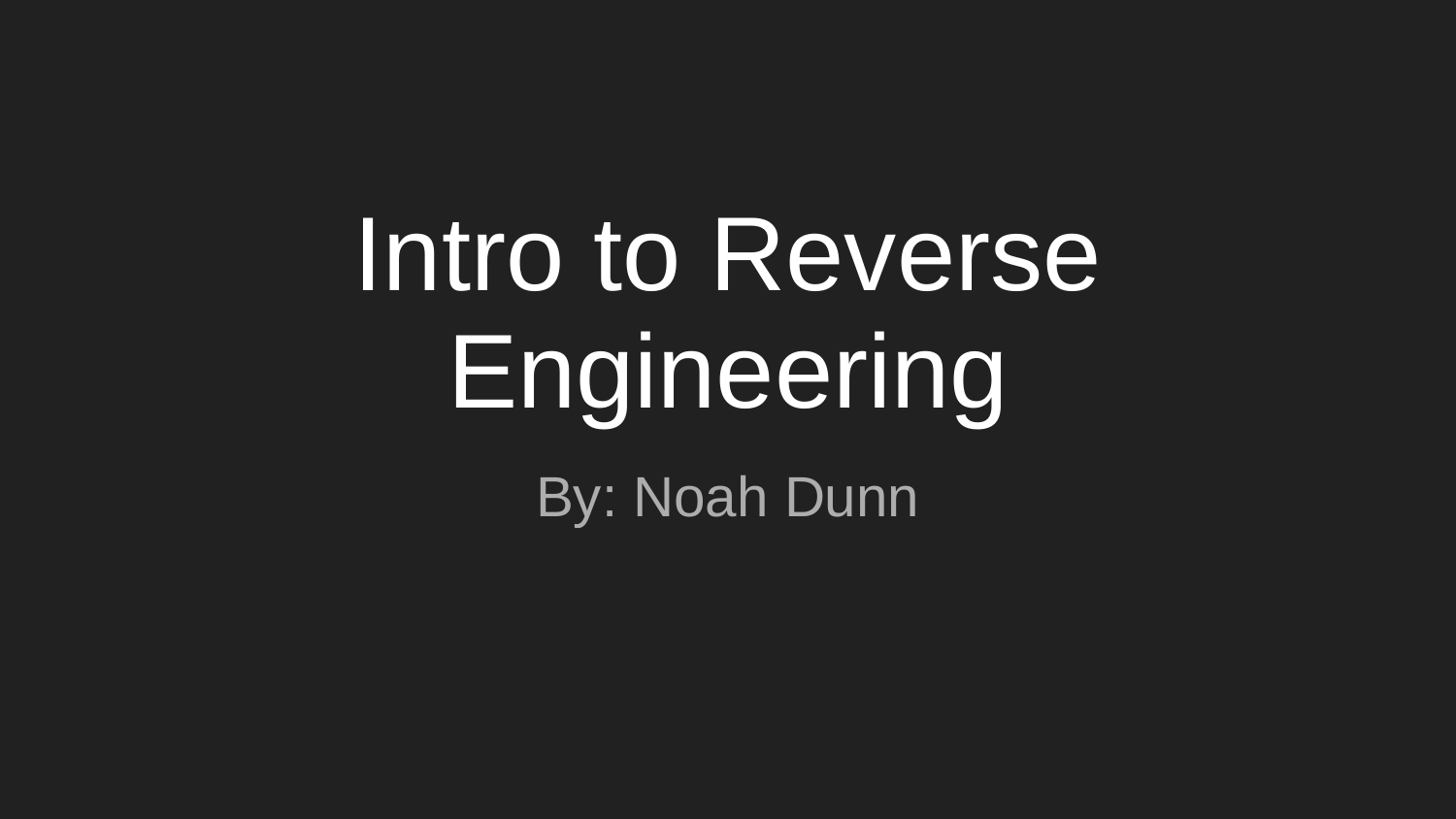

# Intro to Reverse Engineering
By: Noah Dunn